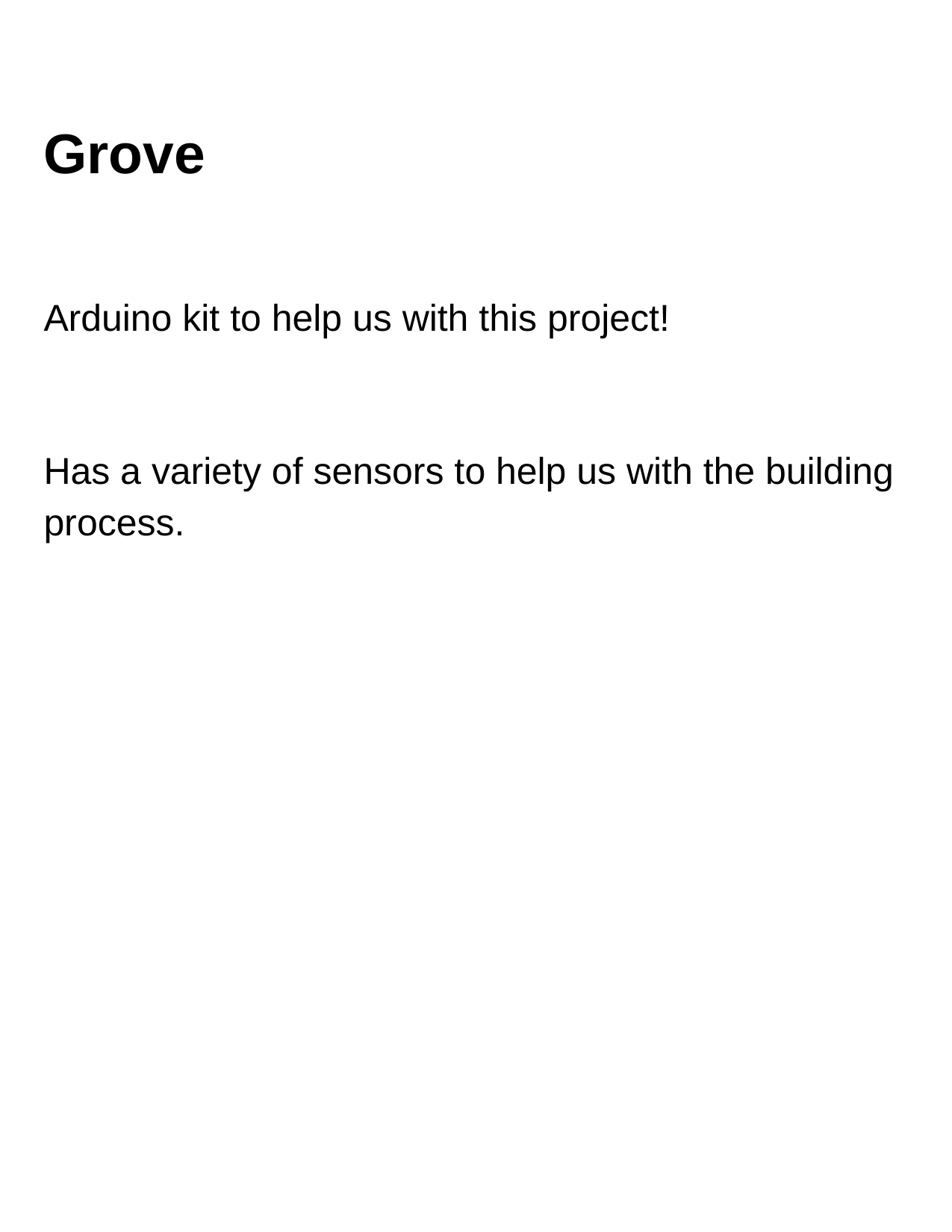

# Grove
Arduino kit to help us with this project!

Has a variety of sensors to help us with the building process.